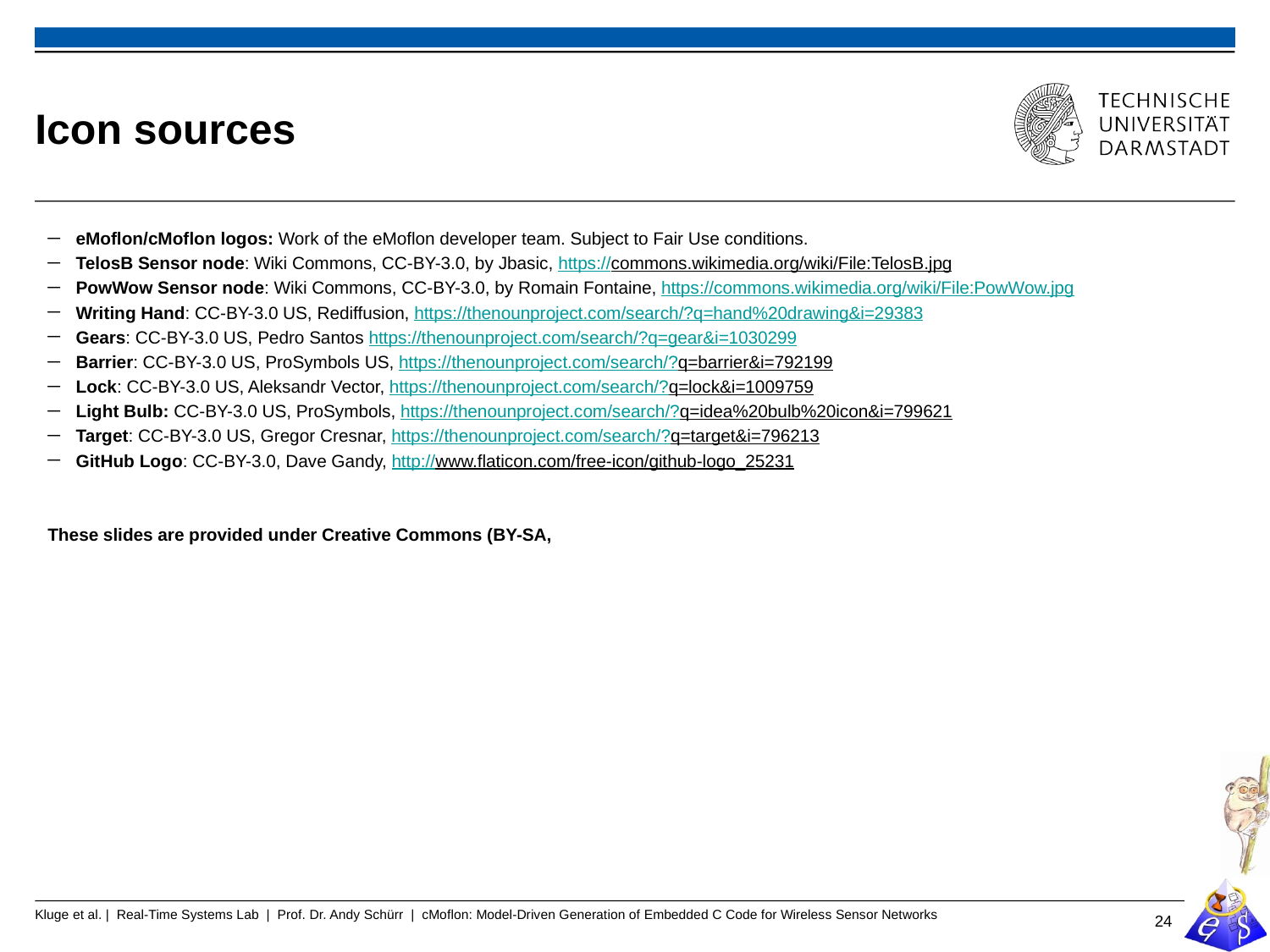

# Icon sources
eMoflon/cMoflon logos: Work of the eMoflon developer team. Subject to Fair Use conditions.
TelosB Sensor node: Wiki Commons, CC-BY-3.0, by Jbasic, https://commons.wikimedia.org/wiki/File:TelosB.jpg
PowWow Sensor node: Wiki Commons, CC-BY-3.0, by Romain Fontaine, https://commons.wikimedia.org/wiki/File:PowWow.jpg
Writing Hand: CC-BY-3.0 US, Rediffusion, https://thenounproject.com/search/?q=hand%20drawing&i=29383
Gears: CC-BY-3.0 US, Pedro Santos https://thenounproject.com/search/?q=gear&i=1030299
Barrier: CC-BY-3.0 US, ProSymbols US, https://thenounproject.com/search/?q=barrier&i=792199
Lock: CC-BY-3.0 US, Aleksandr Vector, https://thenounproject.com/search/?q=lock&i=1009759
Light Bulb: CC-BY-3.0 US, ProSymbols, https://thenounproject.com/search/?q=idea%20bulb%20icon&i=799621
Target: CC-BY-3.0 US, Gregor Cresnar, https://thenounproject.com/search/?q=target&i=796213
GitHub Logo: CC-BY-3.0, Dave Gandy, http://www.flaticon.com/free-icon/github-logo_25231

These slides are provided under Creative Commons (BY-SA,

24
Kluge et al. |  Real-Time Systems Lab  |  Prof. Dr. Andy Schürr  |  cMoflon: Model-Driven Generation of Embedded C Code for Wireless Sensor Networks